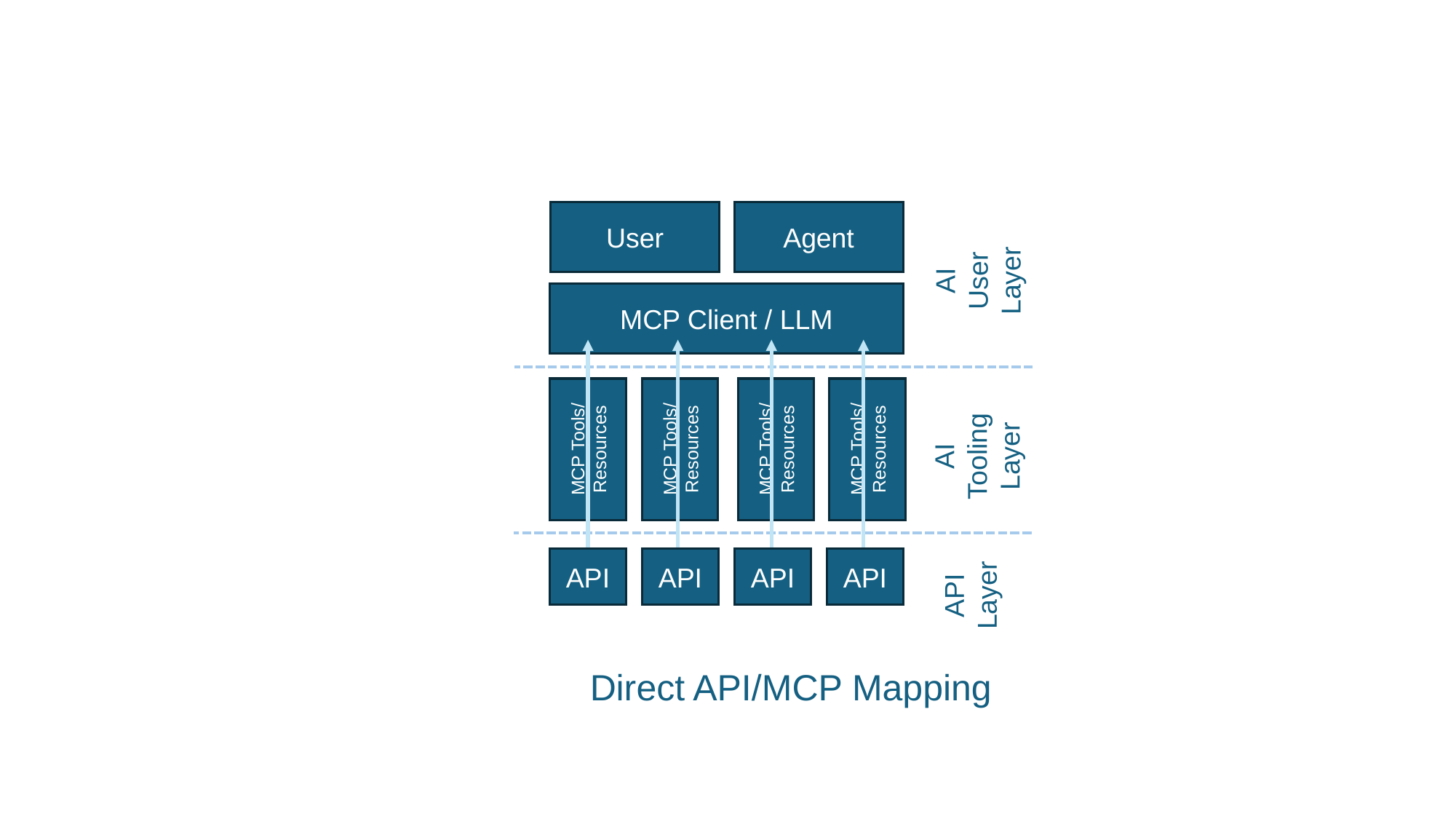

User
Agent
AI
User
Layer
MCP Client / LLM
AI
Tooling
Layer
MCP Tools/
Resources
MCP Tools/
Resources
MCP Tools/
Resources
MCP Tools/
Resources
API
API
API
API
API
Layer
Direct API/MCP Mapping